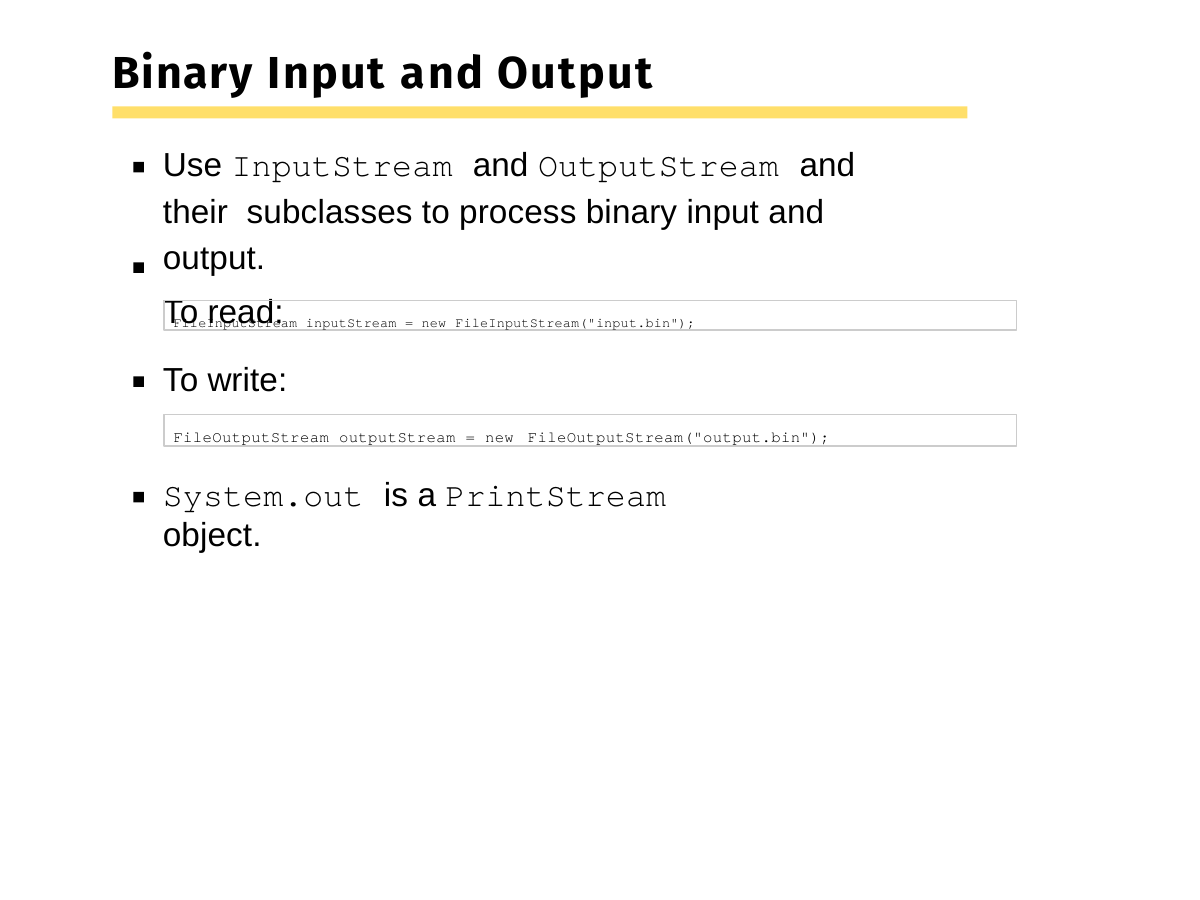

# Binary Input and Output
Use InputStream and OutputStream and their  subclasses to process binary input and output.
To read:

FileInputStream inputStream = new FileInputStream("input.bin");
To write:

FileOutputStream outputStream = new FileOutputStream("output.bin");
System.out is a PrintStream object.